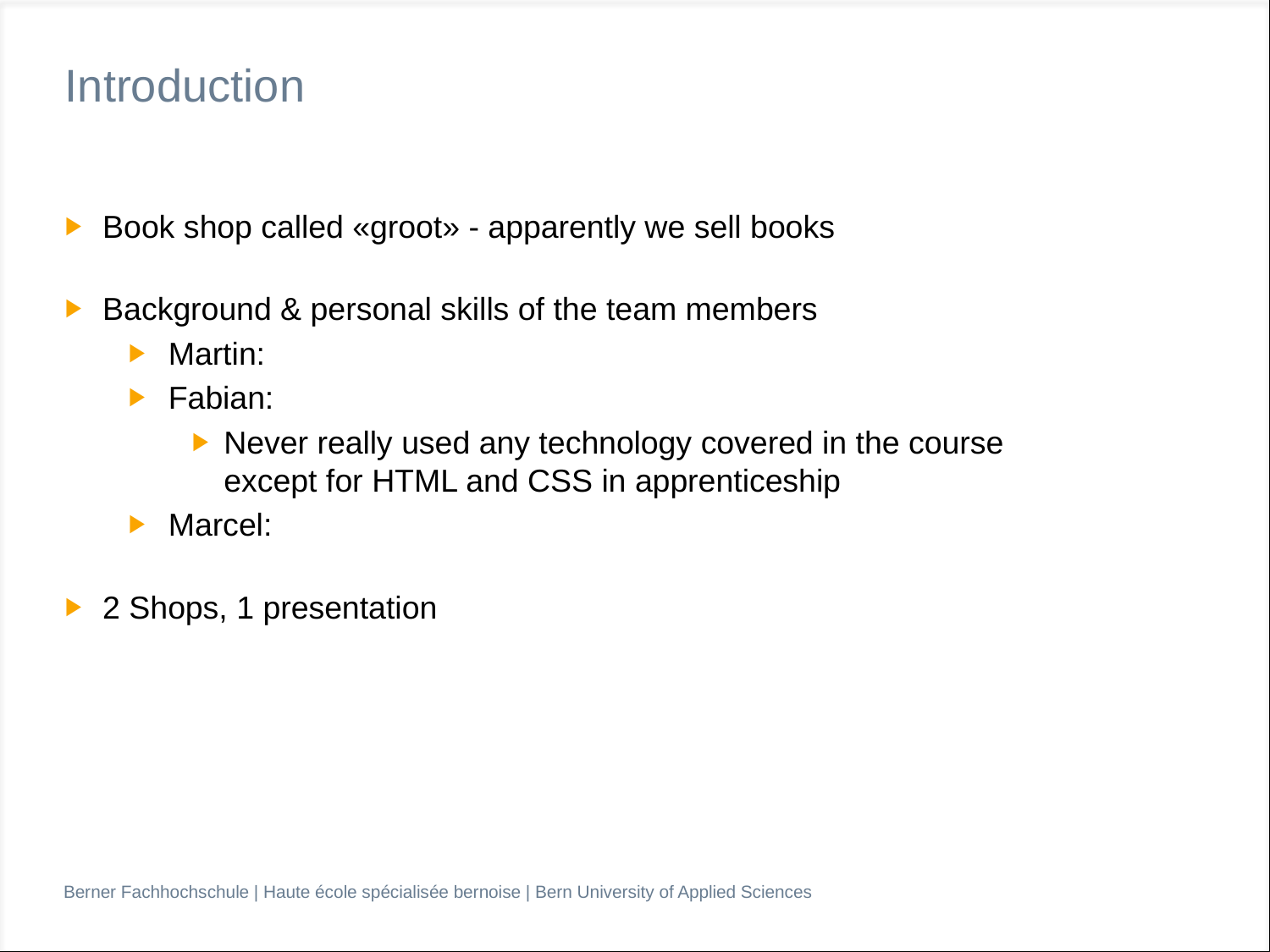

# Introduction
Book shop called «groot» - apparently we sell books
Background & personal skills of the team members
Martin:
Fabian:
Never really used any technology covered in the course
except for HTML and CSS in apprenticeship
Marcel:
2 Shops, 1 presentation